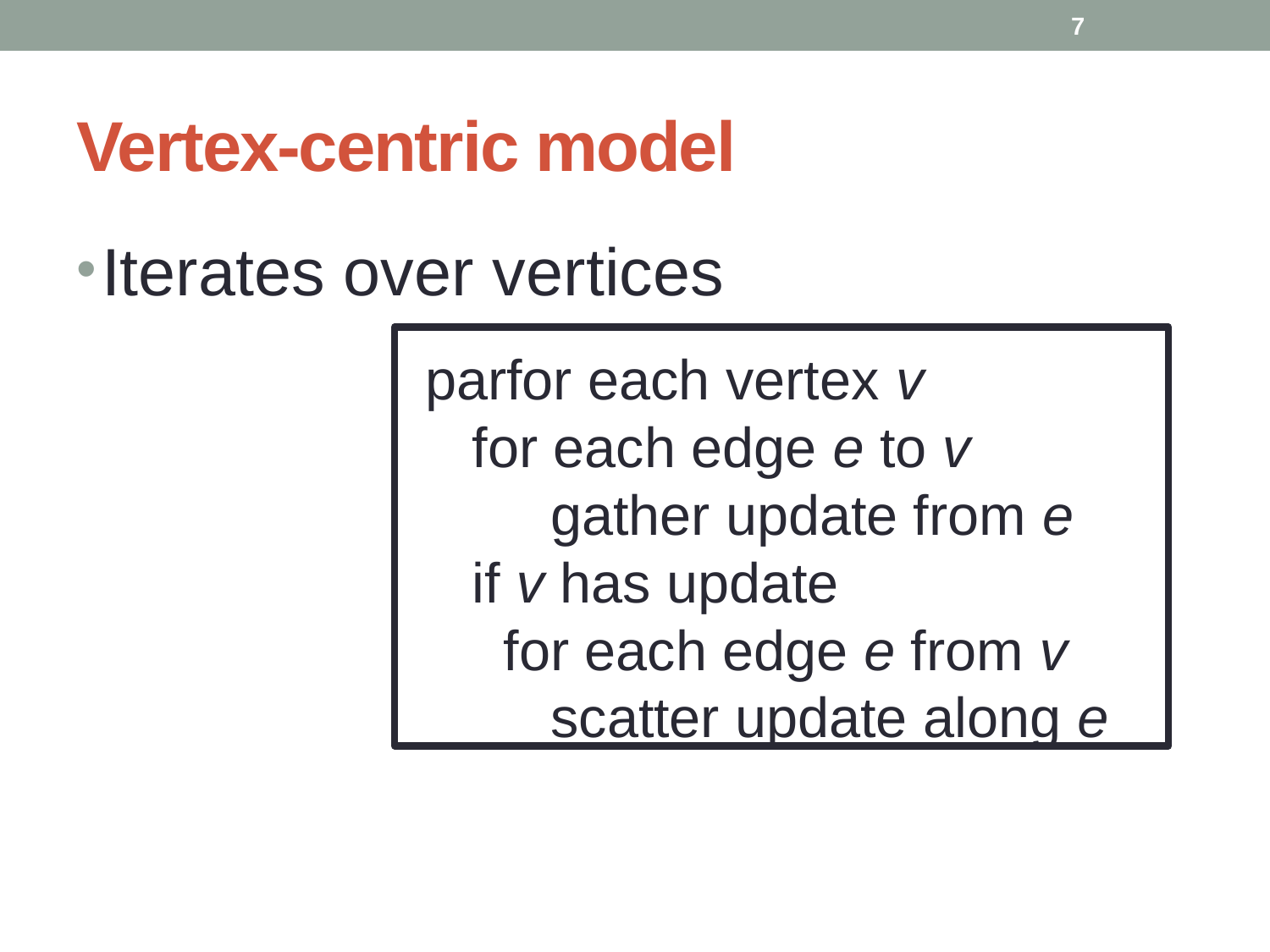

7
# Vertex-centric model
Iterates over vertices

parfor each vertex v
   for each edge e to v
        gather update from e
   if v has update
     for each edge e from v
        scatter update along e